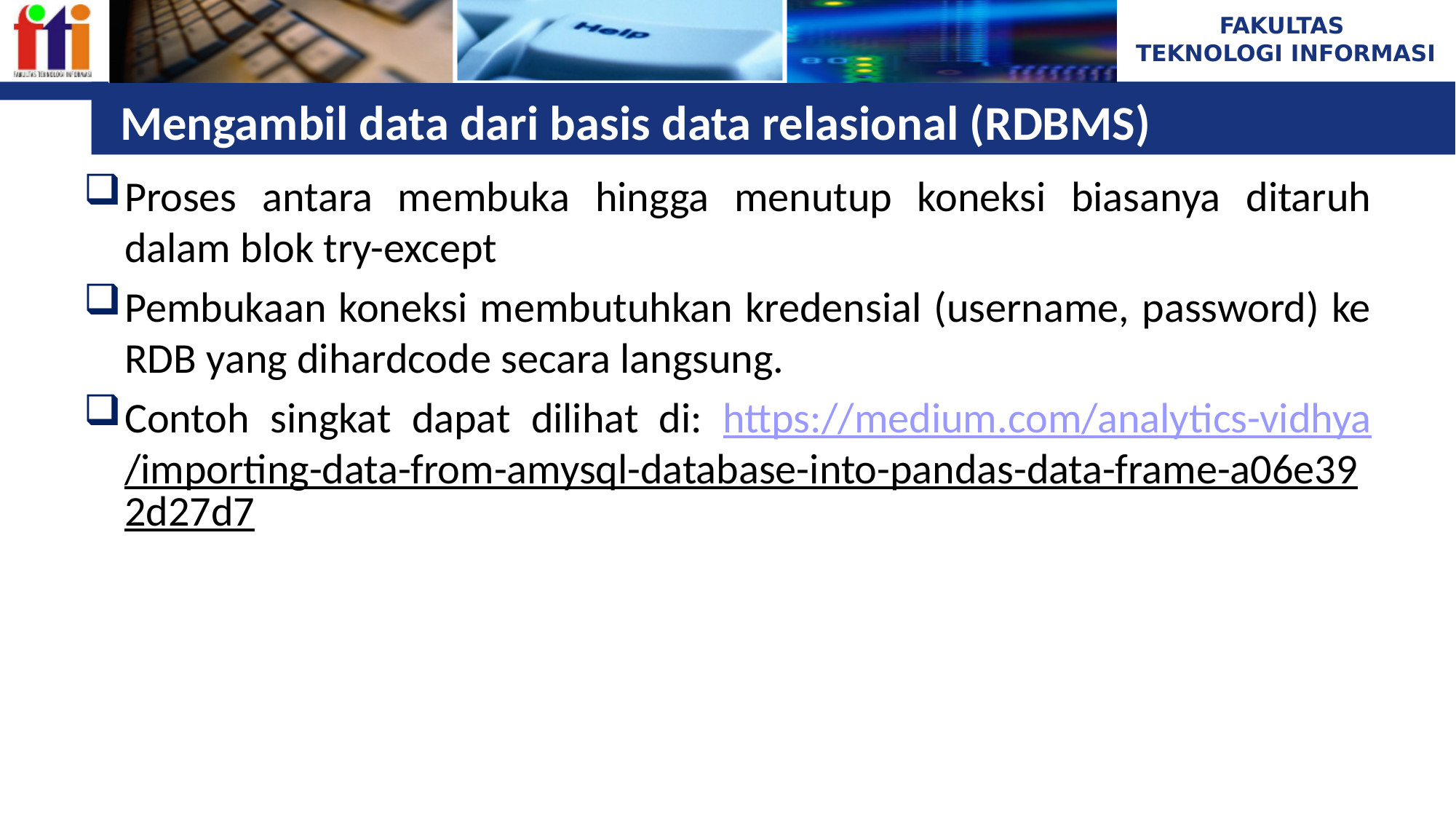

# Mengambil data dari basis data relasional (RDBMS)
Proses antara membuka hingga menutup koneksi biasanya ditaruh dalam blok try-except
Pembukaan koneksi membutuhkan kredensial (username, password) ke RDB yang dihardcode secara langsung.
Contoh singkat dapat dilihat di: https://medium.com/analytics-vidhya/importing-data-from-amysql-database-into-pandas-data-frame-a06e392d27d7